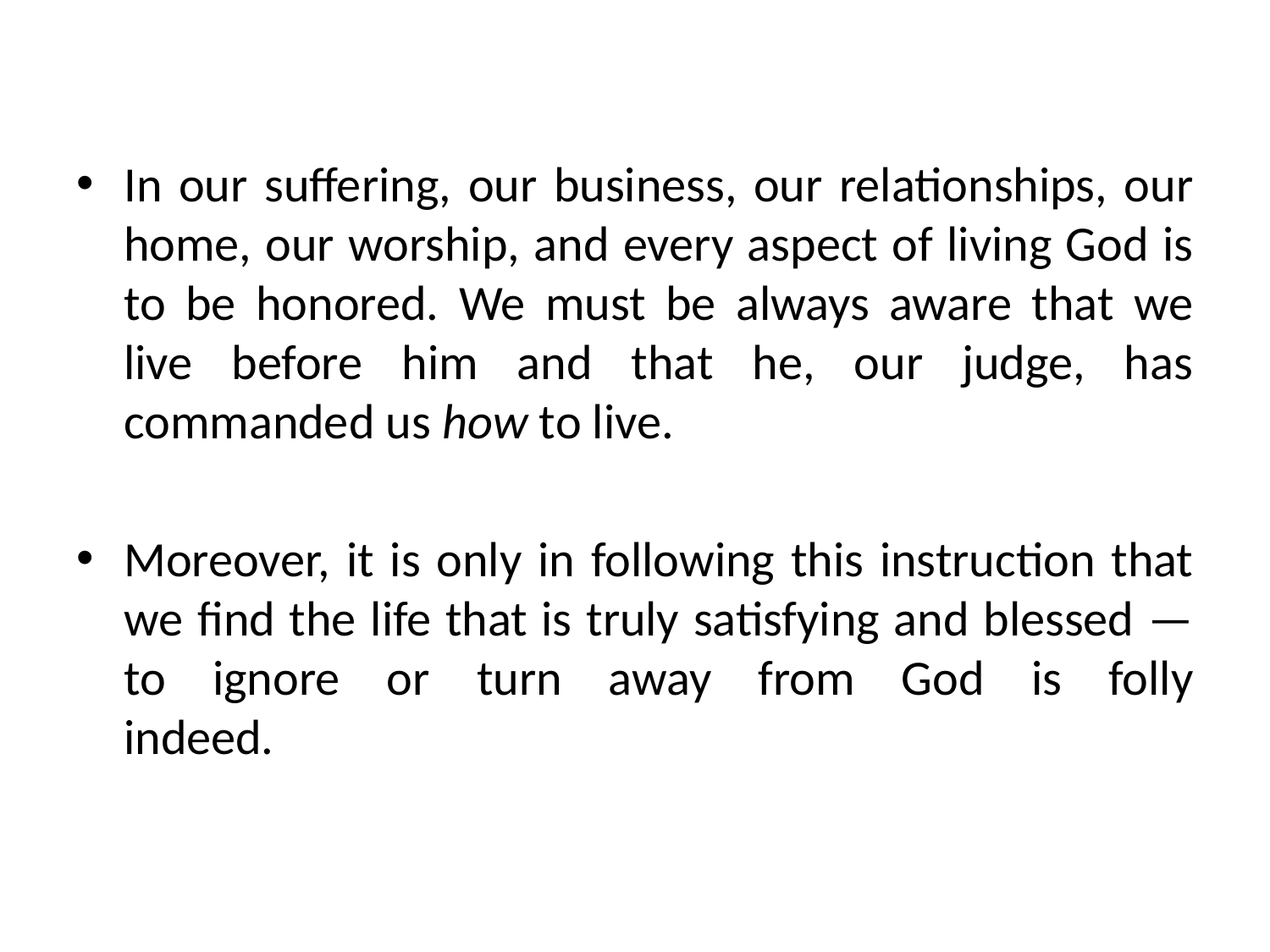

In our suffering, our business, our relationships, our home, our worship, and every aspect of living God is to be honored. We must be always aware that we live before him and that he, our judge, has commanded us how to live.

Moreover, it is only in following this instruction that we find the life that is truly satisfying and blessed — to ignore or turn away from God is folly indeed.